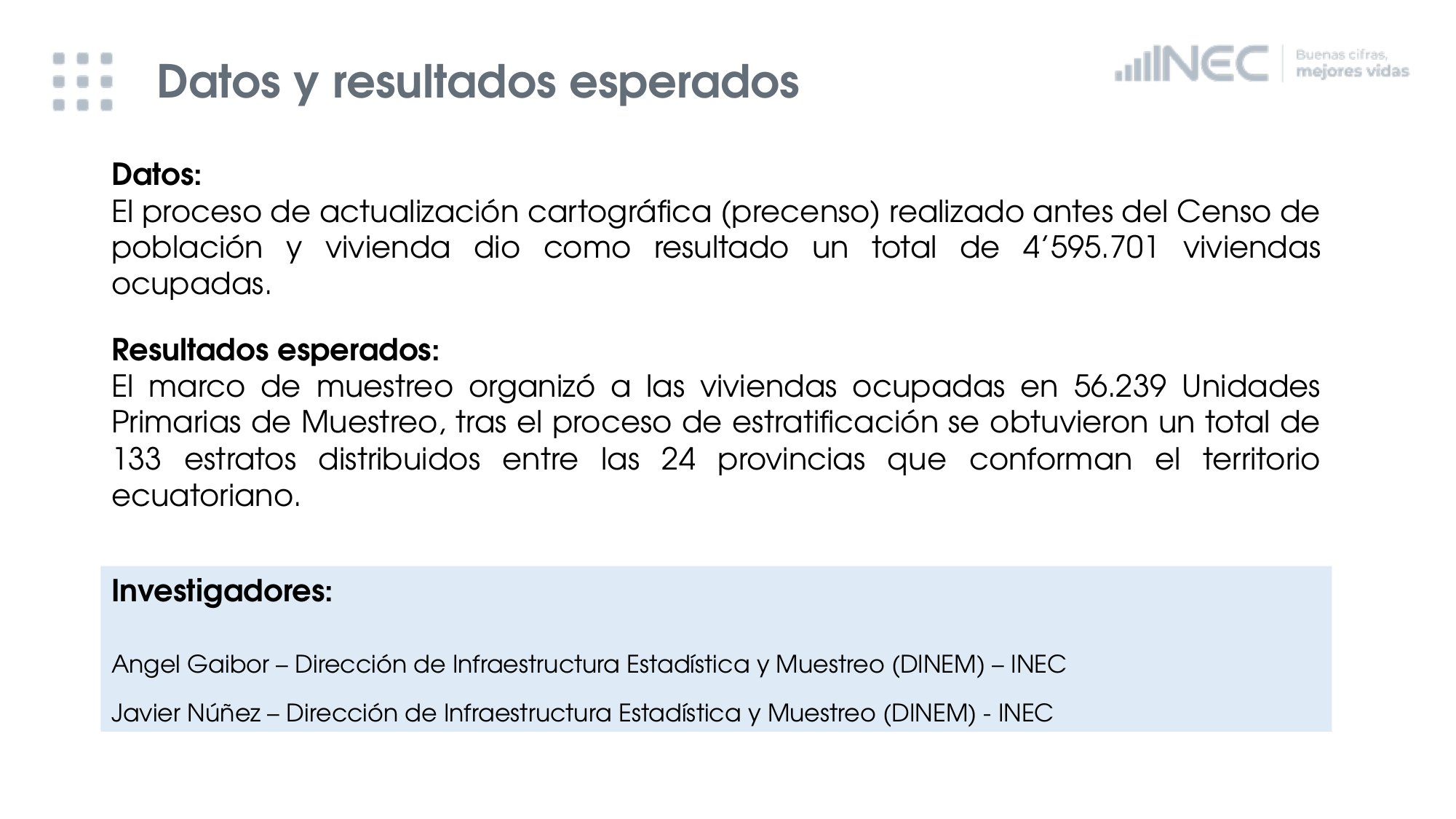

# Datos y resultados esperados
Datos:
El proceso de actualización cartográfica (precenso) realizado antes del Censo de población y vivienda dio como resultado un total de 4’595.701 viviendas ocupadas.

Resultados esperados:
El marco de muestreo organizó a las viviendas ocupadas en 56.239 Unidades Primarias de Muestreo, tras el proceso de estratificación se obtuvieron un total de 133 estratos distribuidos entre las 24 provincias que conforman el territorio ecuatoriano.
Investigadores:

Angel Gaibor – Dirección de Infraestructura Estadística y Muestreo (DINEM) – INEC
Javier Núñez – Dirección de Infraestructura Estadística y Muestreo (DINEM) - INEC